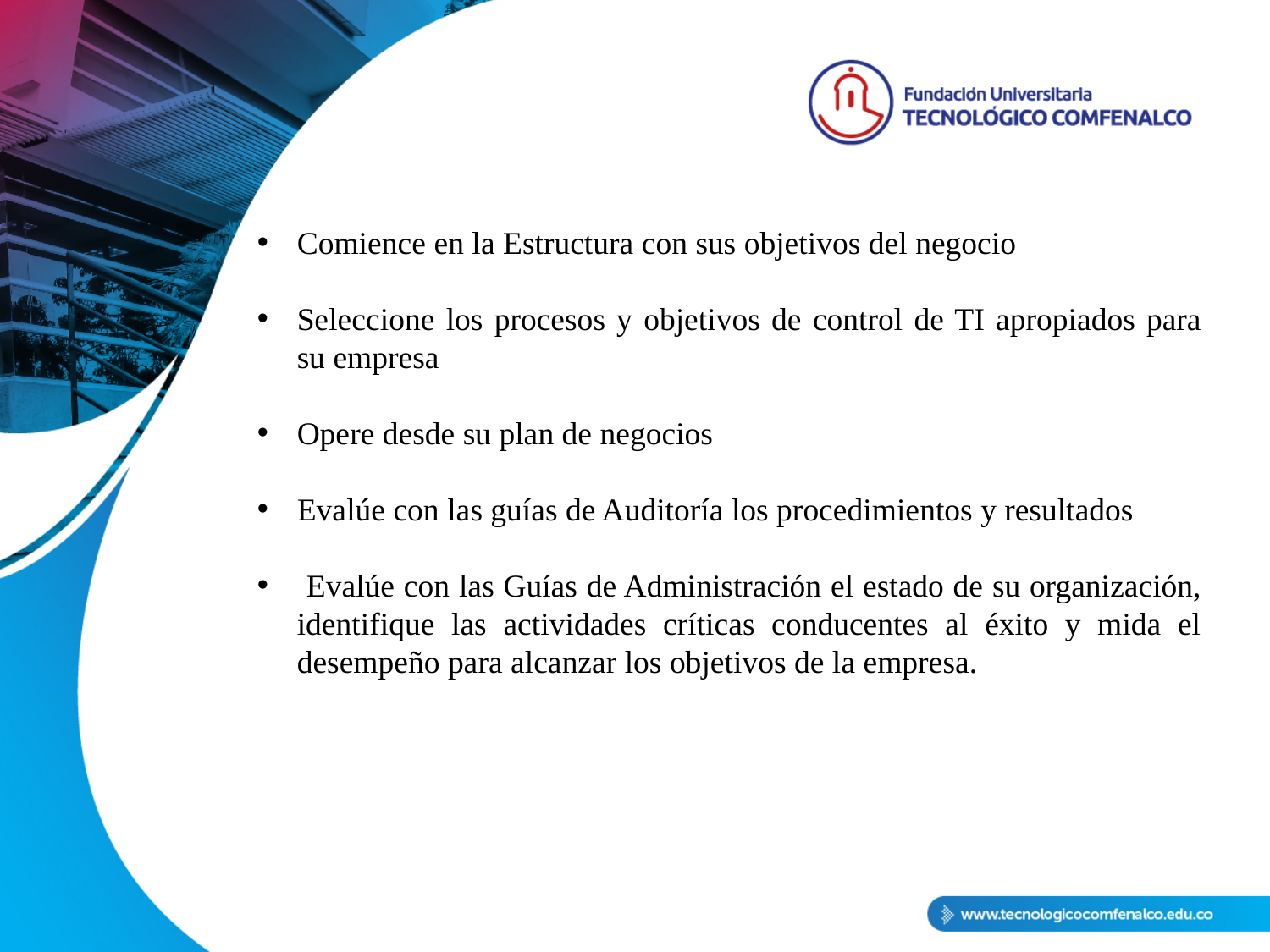

Comience en la Estructura con sus objetivos del negocio

Seleccione los procesos y objetivos de control de TI apropiados para su empresa

Opere desde su plan de negocios

Evalúe con las guías de Auditoría los procedimientos y resultados

 Evalúe con las Guías de Administración el estado de su organización, identifique las actividades críticas conducentes al éxito y mida el desempeño para alcanzar los objetivos de la empresa.